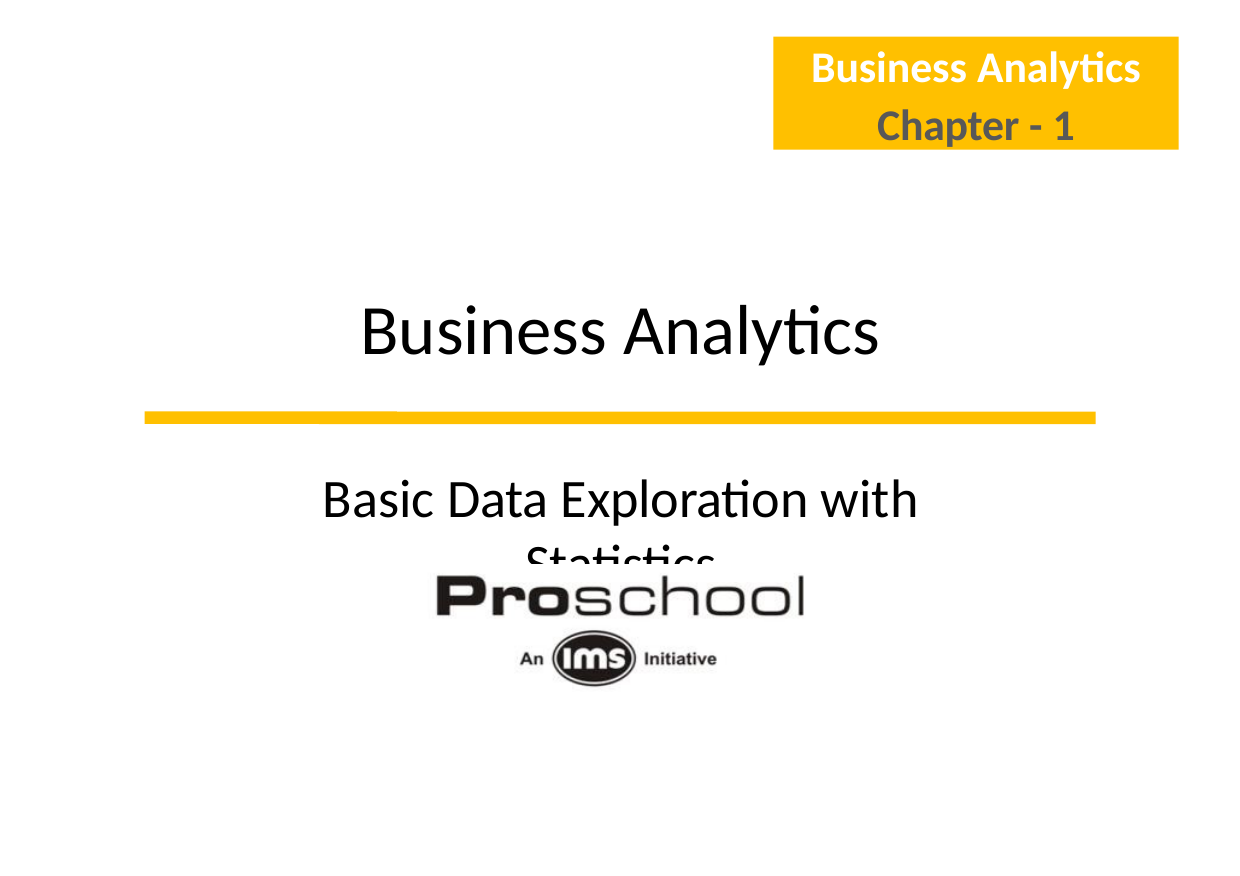

Business Analytics
Chapter - 1
Business Analytics

Basic Data Exploration with Statistics